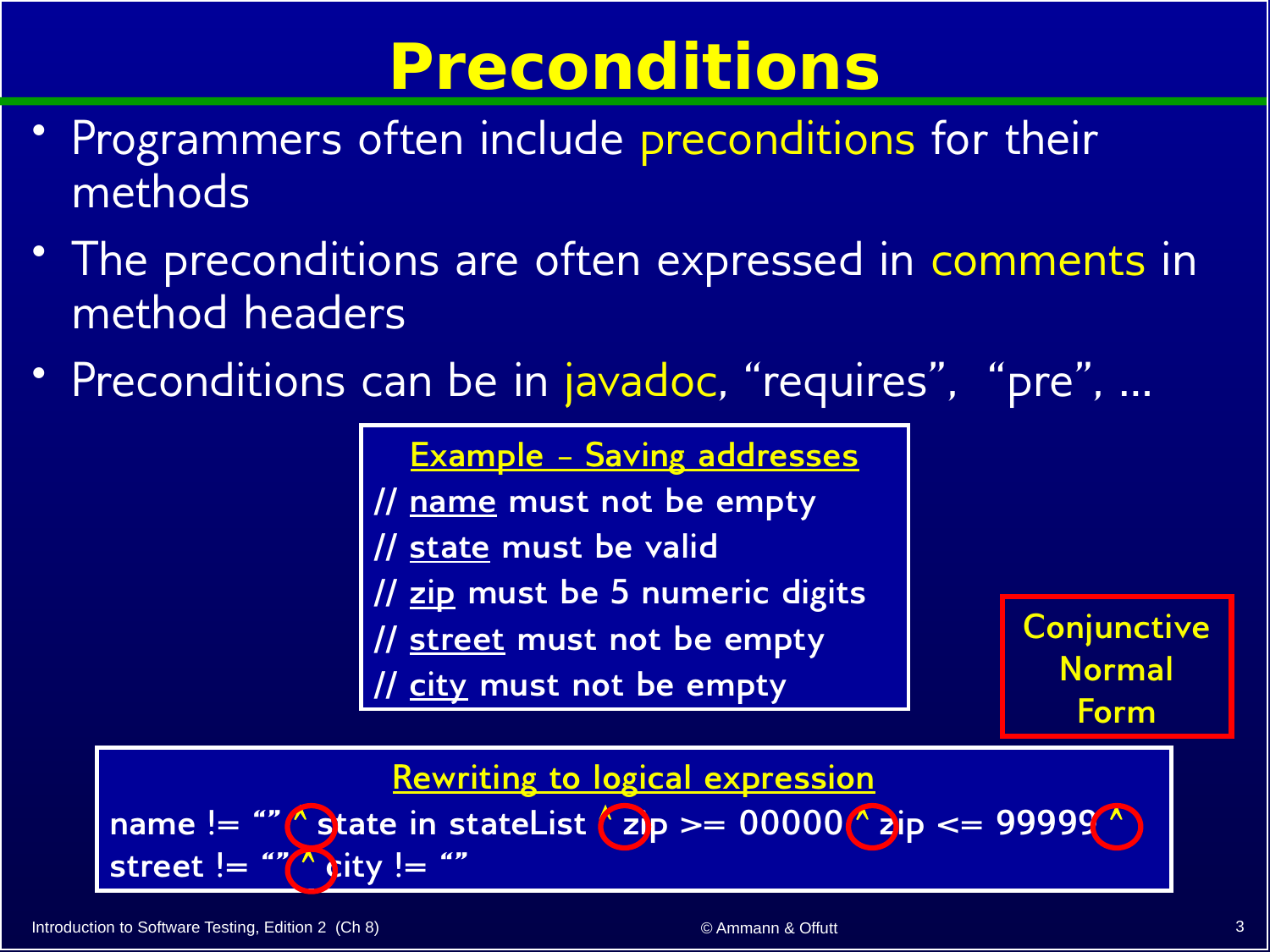

# Preconditions
Programmers often include preconditions for their methods
The preconditions are often expressed in comments in method headers
Preconditions can be in javadoc, “requires”,  “pre”, …
Example – Saving addresses
// name must not be empty
// state must be valid
// zip must be 5 numeric digits
// street must not be empty
// city must not be empty
Conjunctive Normal Form
Rewriting to logical expression
name != “” ∧ state in stateList ∧ zip >= 00000 ∧ zip <= 99999 ∧ street != “” ∧ city != “”

3
Introduction to Software Testing, Edition 2  (Ch 8)
© Ammann & Offutt